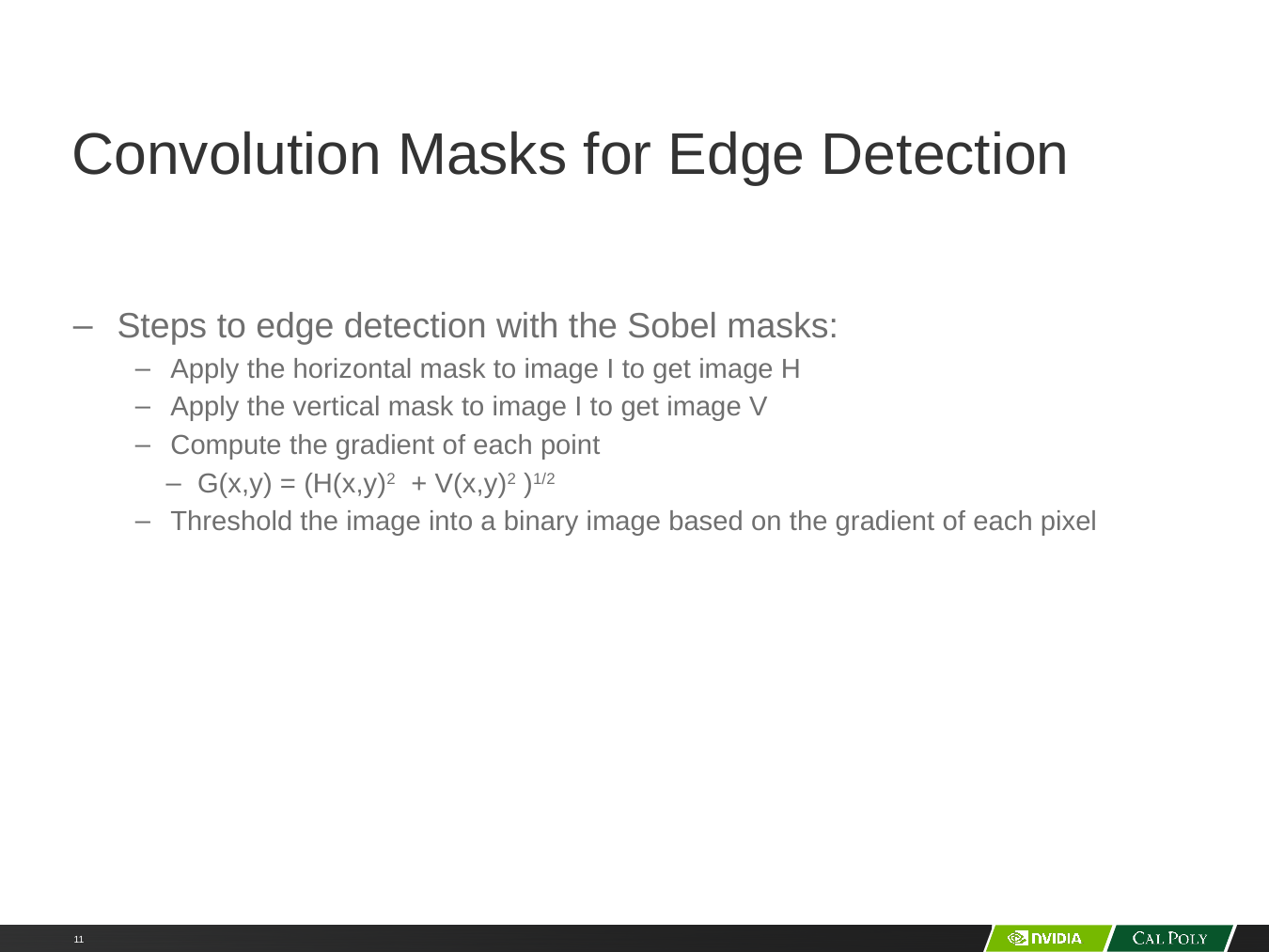

# Convolution Masks for Edge Detection

Steps to edge detection with the Sobel masks:
Apply the horizontal mask to image I to get image H
Apply the vertical mask to image I to get image V
Compute the gradient of each point
G(x,y) = (H(x,y)2  + V(x,y)2 )1/2
Threshold the image into a binary image based on the gradient of each pixel